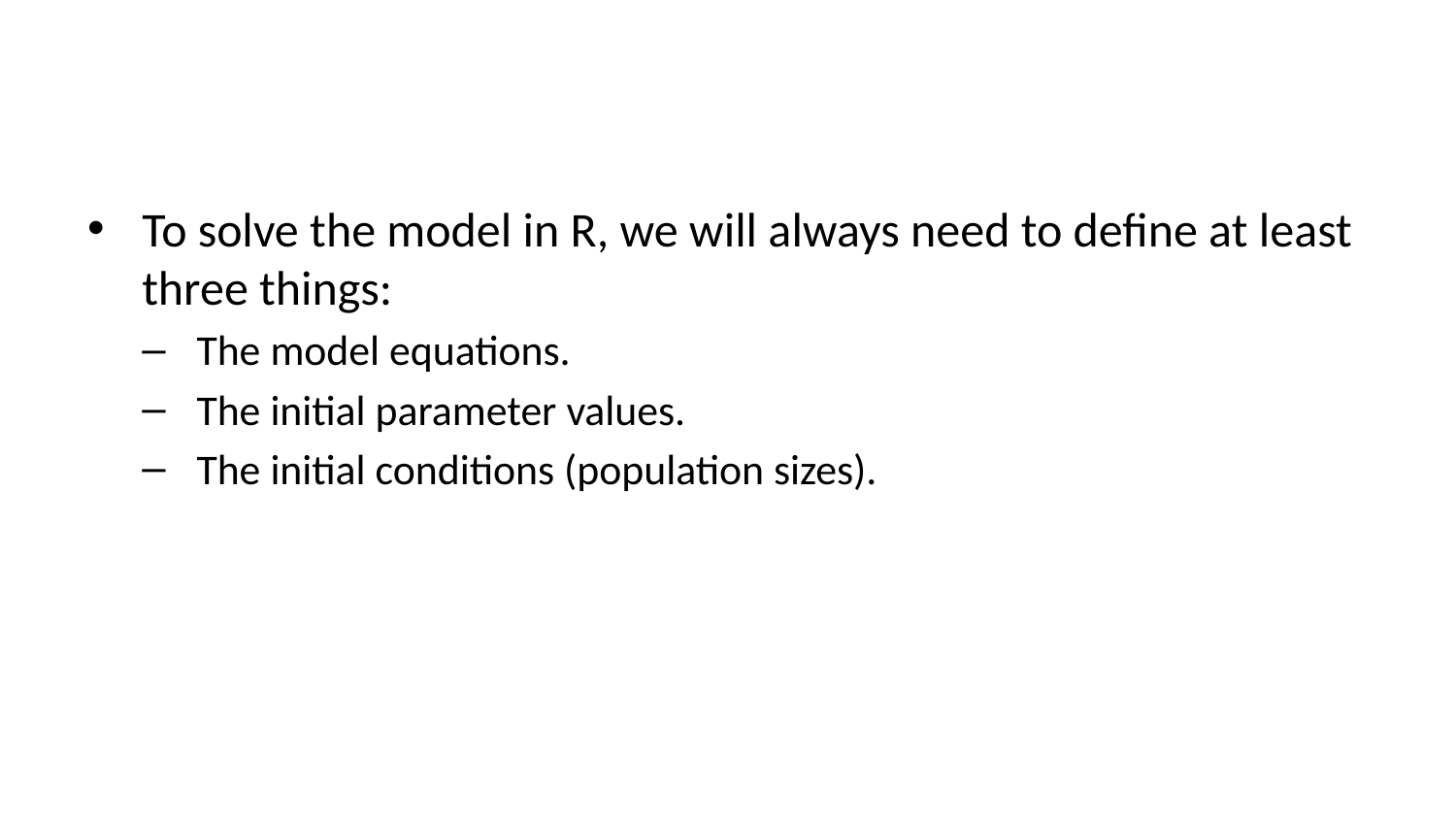

To solve the model in R, we will always need to define at least three things:
The model equations.
The initial parameter values.
The initial conditions (population sizes).